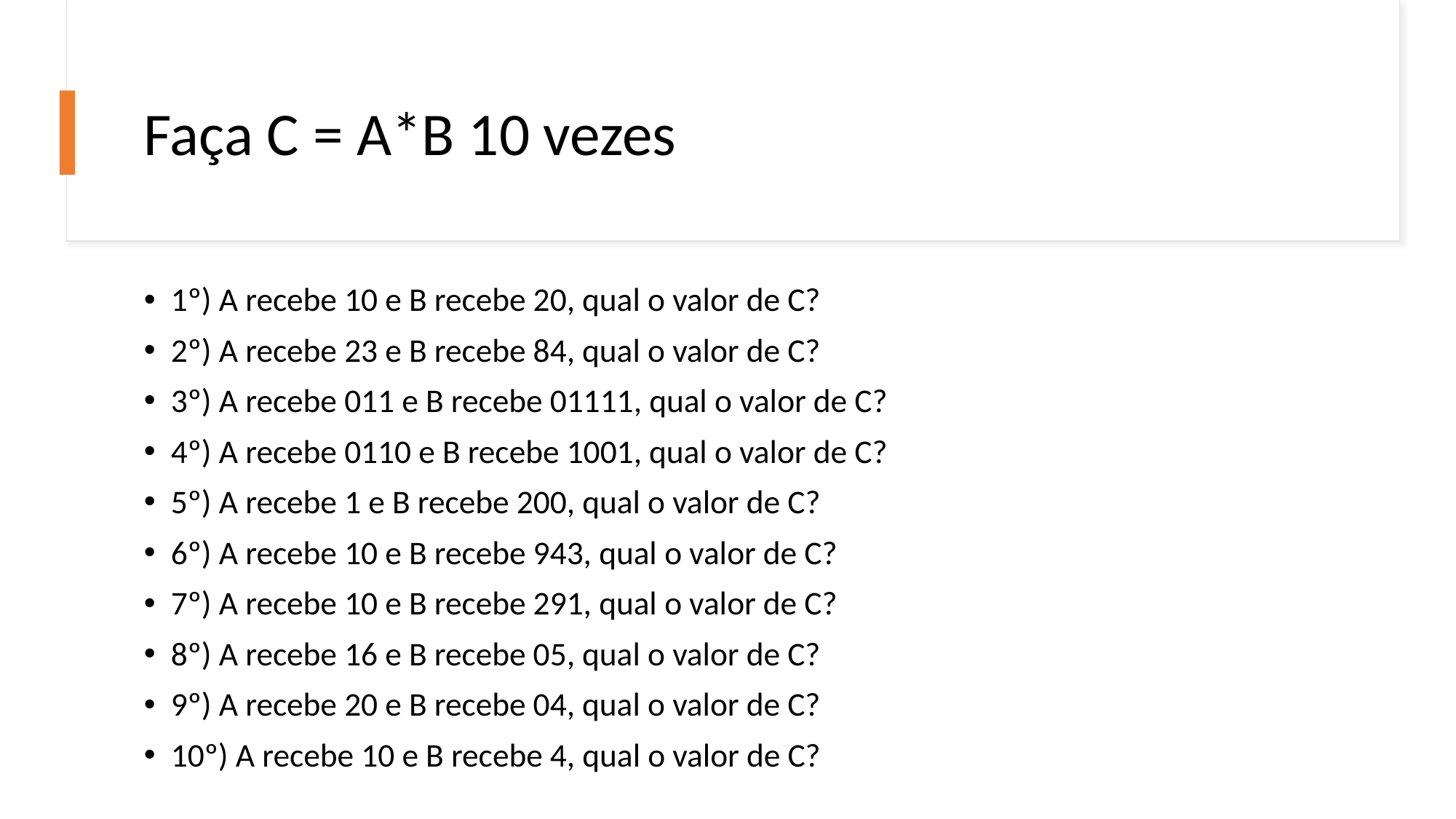

# Faça C = A*B 10 vezes

1º) A recebe 10 e B recebe 20, qual o valor de C?
2º) A recebe 23 e B recebe 84, qual o valor de C?
3º) A recebe 011 e B recebe 01111, qual o valor de C?
4º) A recebe 0110 e B recebe 1001, qual o valor de C?
5º) A recebe 1 e B recebe 200, qual o valor de C?
6º) A recebe 10 e B recebe 943, qual o valor de C?
7º) A recebe 10 e B recebe 291, qual o valor de C?
8º) A recebe 16 e B recebe 05, qual o valor de C?
9º) A recebe 20 e B recebe 04, qual o valor de C?
10º) A recebe 10 e B recebe 4, qual o valor de C?